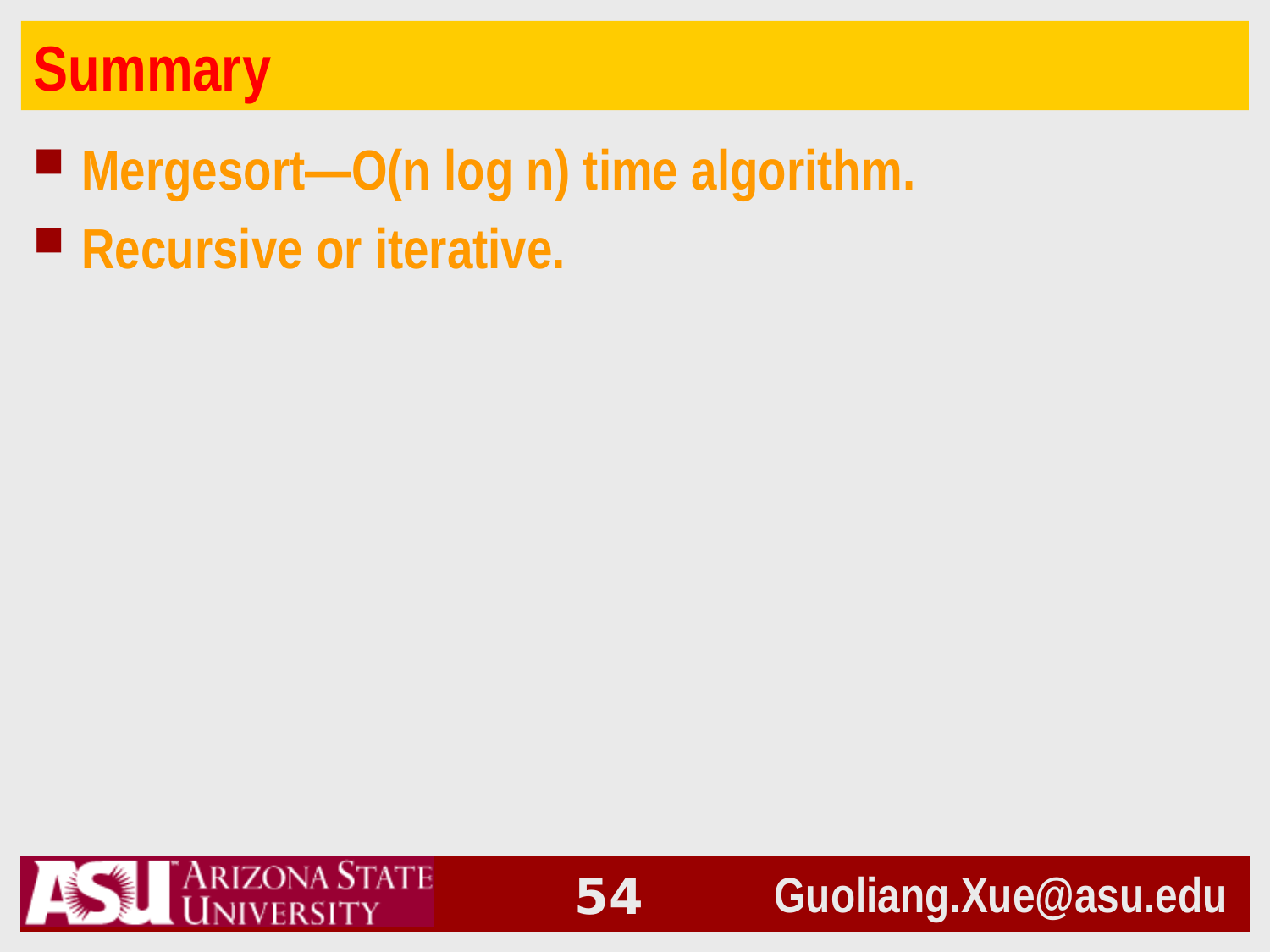

# Summary
Mergesort—O(n log n) time algorithm.
Recursive or iterative.
54